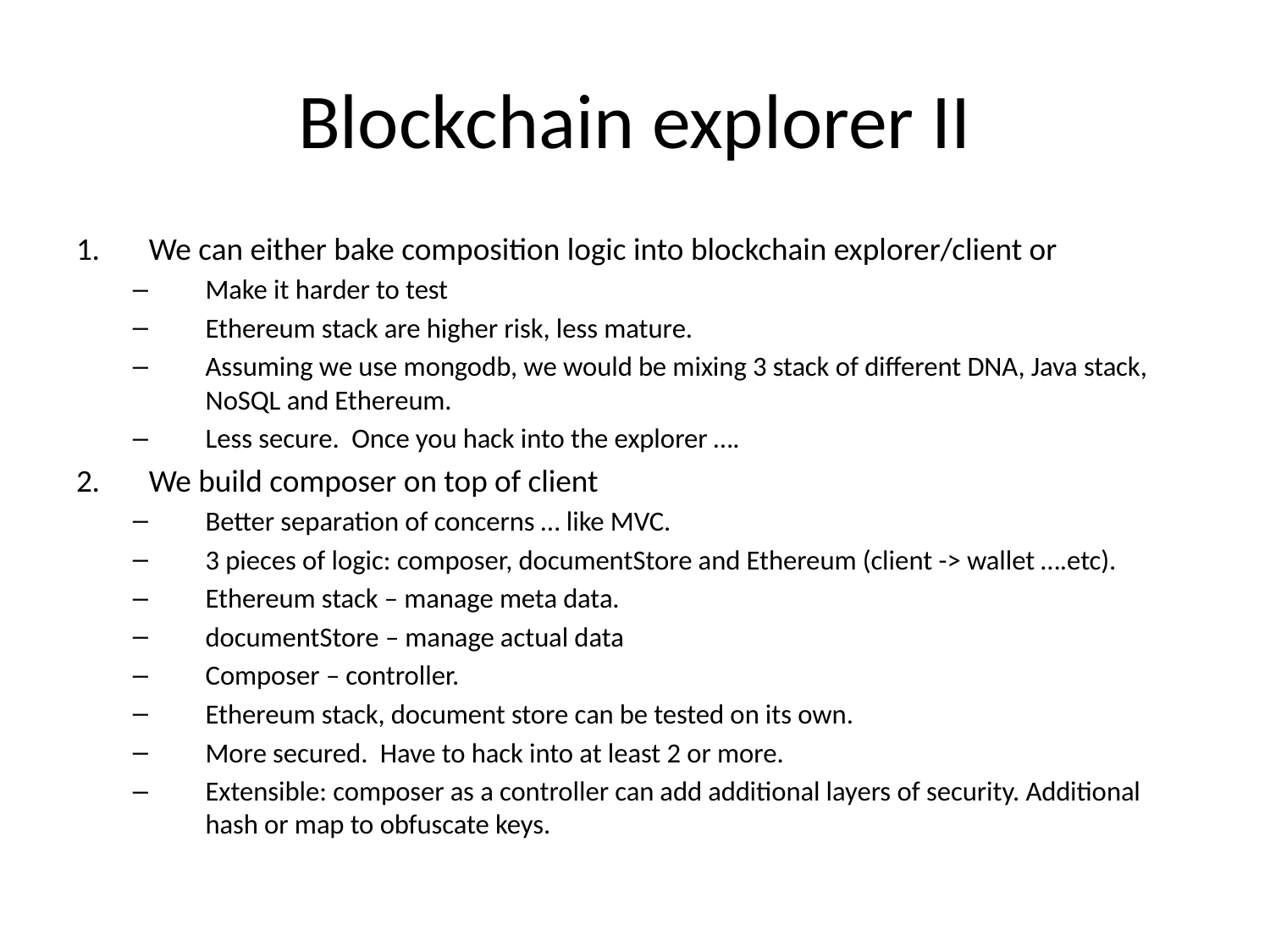

# Blockchain explorer II
We can either bake composition logic into blockchain explorer/client or
Make it harder to test
Ethereum stack are higher risk, less mature.
Assuming we use mongodb, we would be mixing 3 stack of different DNA, Java stack, NoSQL and Ethereum.
Less secure.  Once you hack into the explorer ….
We build composer on top of client
Better separation of concerns … like MVC.
3 pieces of logic: composer, documentStore and Ethereum (client -> wallet ….etc).
Ethereum stack – manage meta data.
documentStore – manage actual data
Composer – controller.
Ethereum stack, document store can be tested on its own.
More secured.  Have to hack into at least 2 or more.
Extensible: composer as a controller can add additional layers of security. Additional hash or map to obfuscate keys.